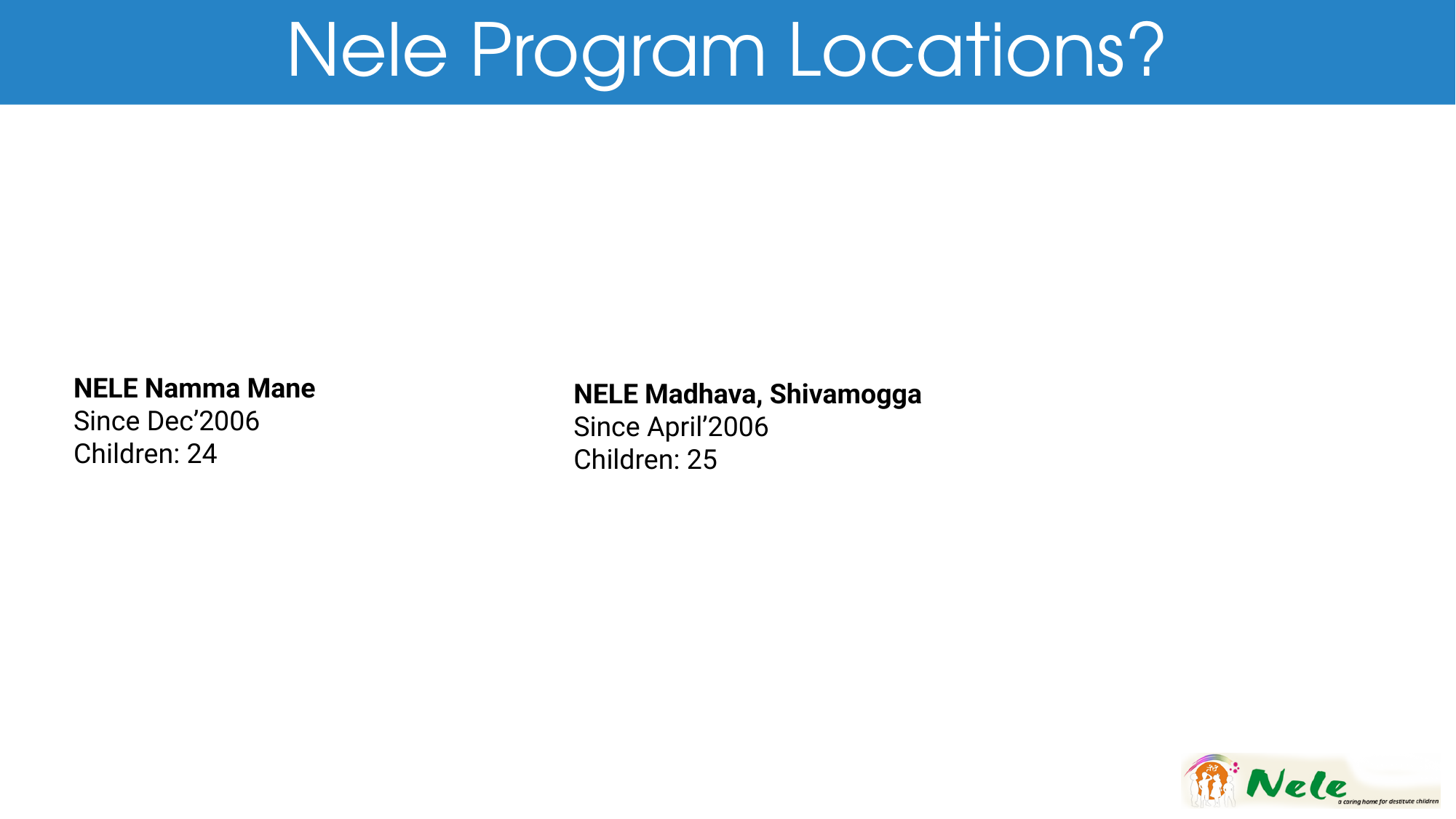

# Nele Program Locations?
NELE Namma Mane
Since Dec’2006
Children: 24
NELE Madhava, Shivamogga
Since April’2006
Children: 25